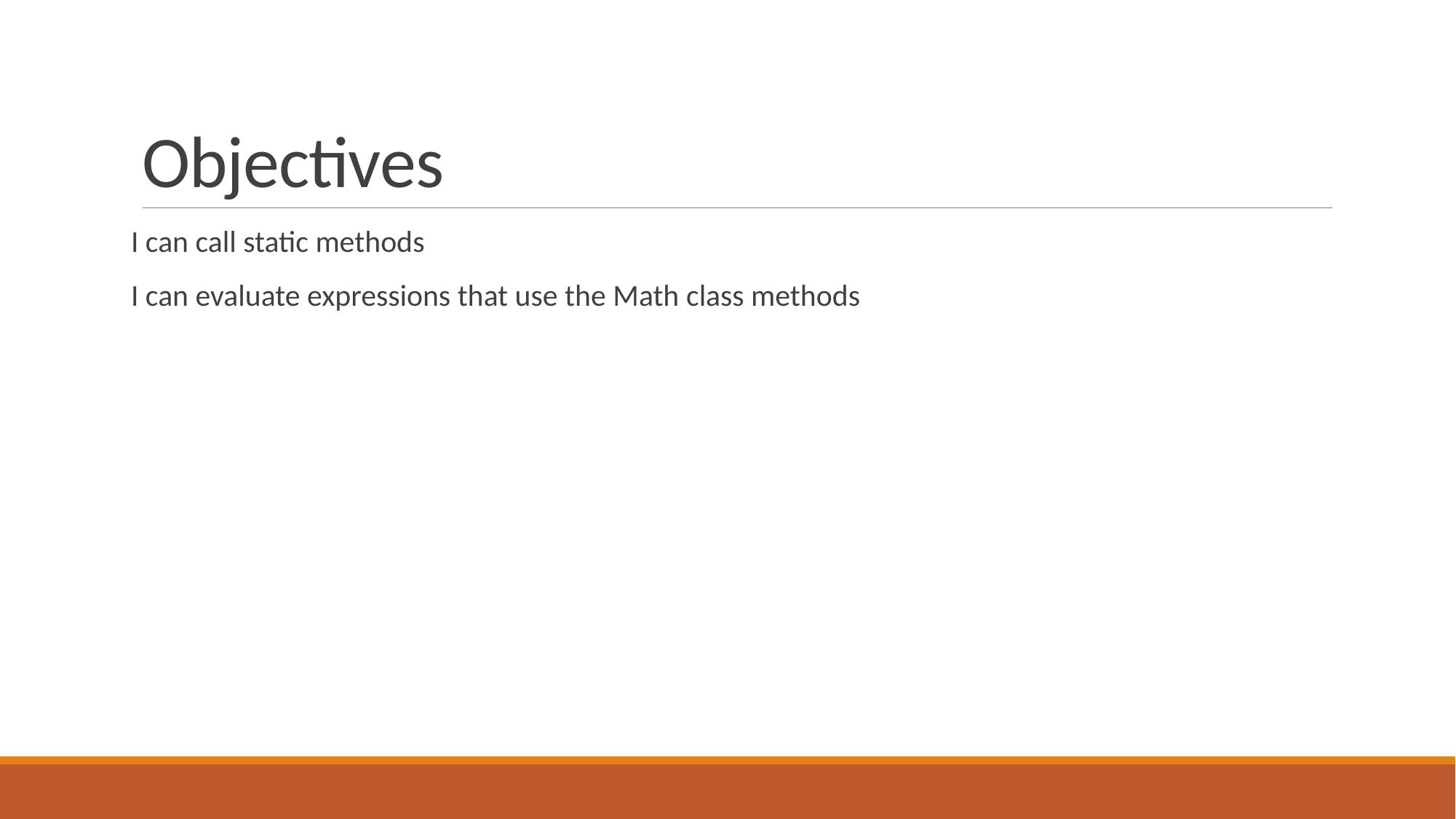

# Objectives
I can call static methods
I can evaluate expressions that use the Math class methods